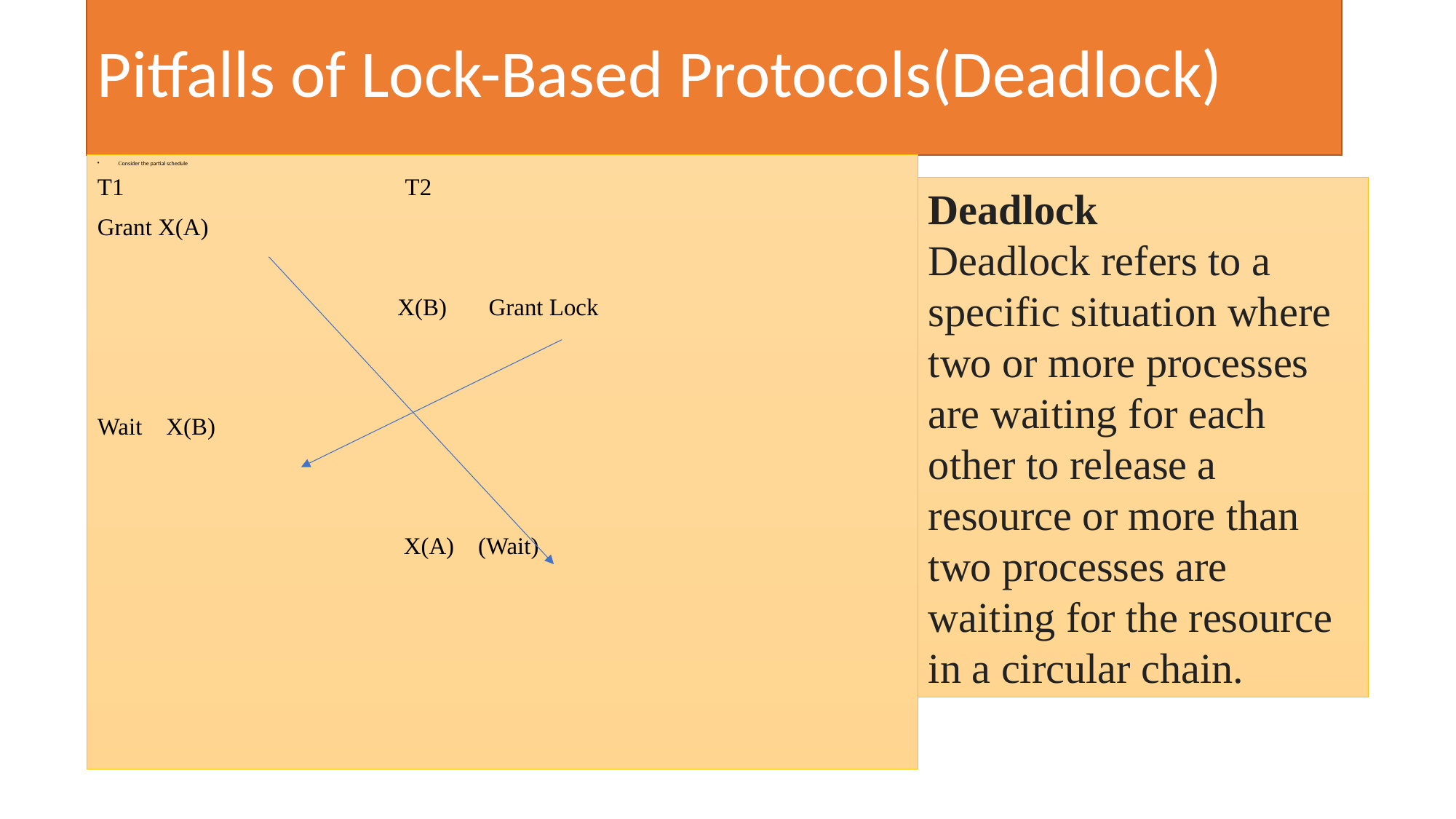

# Pitfalls of Lock-Based Protocols(Deadlock)
Consider the partial schedule

T1                                               T2
Grant X(A)

                                                  X(B)       Grant Lock

Wait    X(B)

                                                   X(A)    (Wait)

Deadlock
Deadlock refers to a specific situation where two or more processes are waiting for each other to release a resource or more than two processes are waiting for the resource in a circular chain.